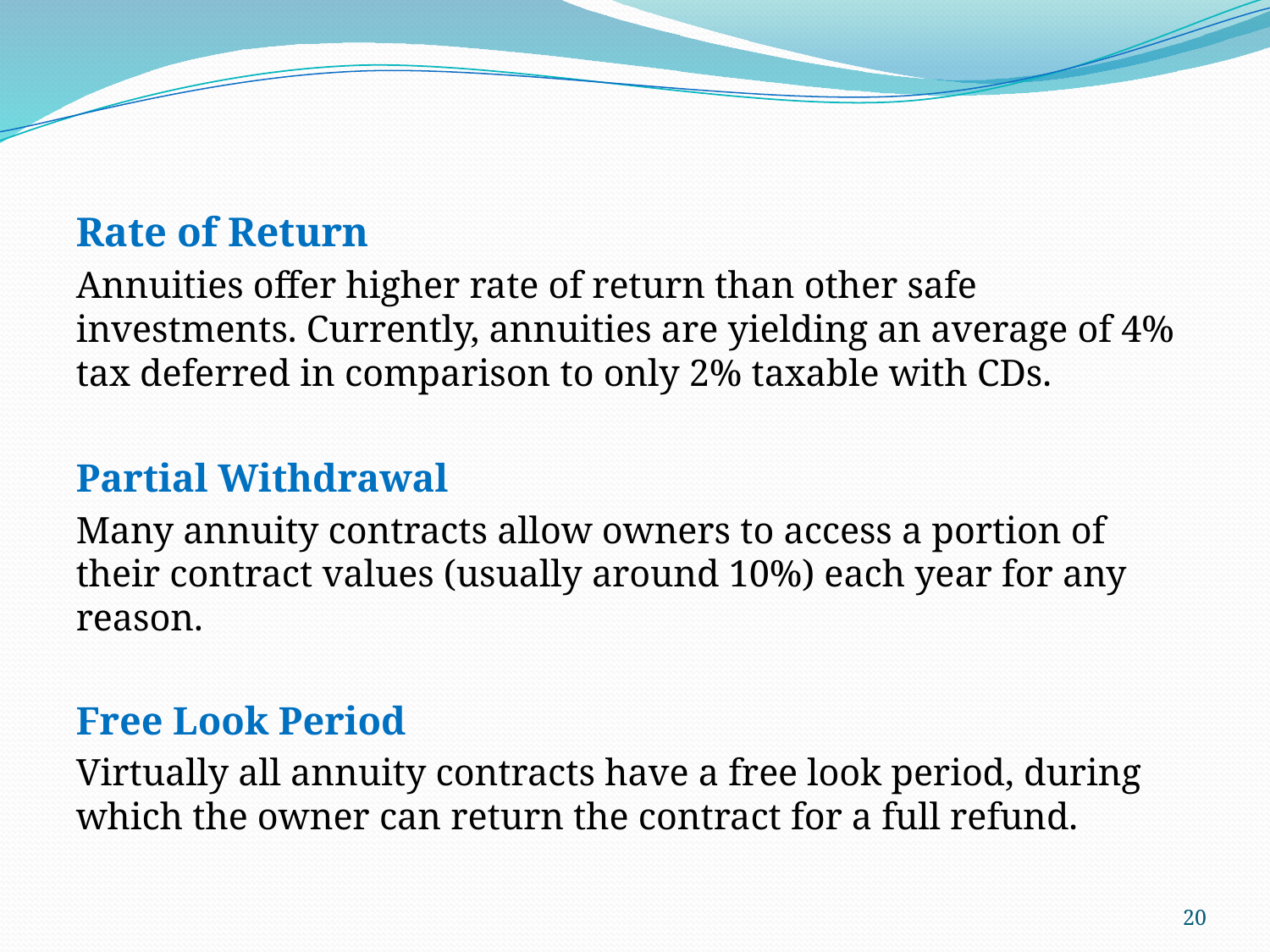

Rate of Return
Annuities offer higher rate of return than other safe investments. Currently, annuities are yielding an average of 4% tax deferred in comparison to only 2% taxable with CDs.

Partial Withdrawal
Many annuity contracts allow owners to access a portion of their contract values (usually around 10%) each year for any reason.

Free Look Period
Virtually all annuity contracts have a free look period, during which the owner can return the contract for a full refund.
20